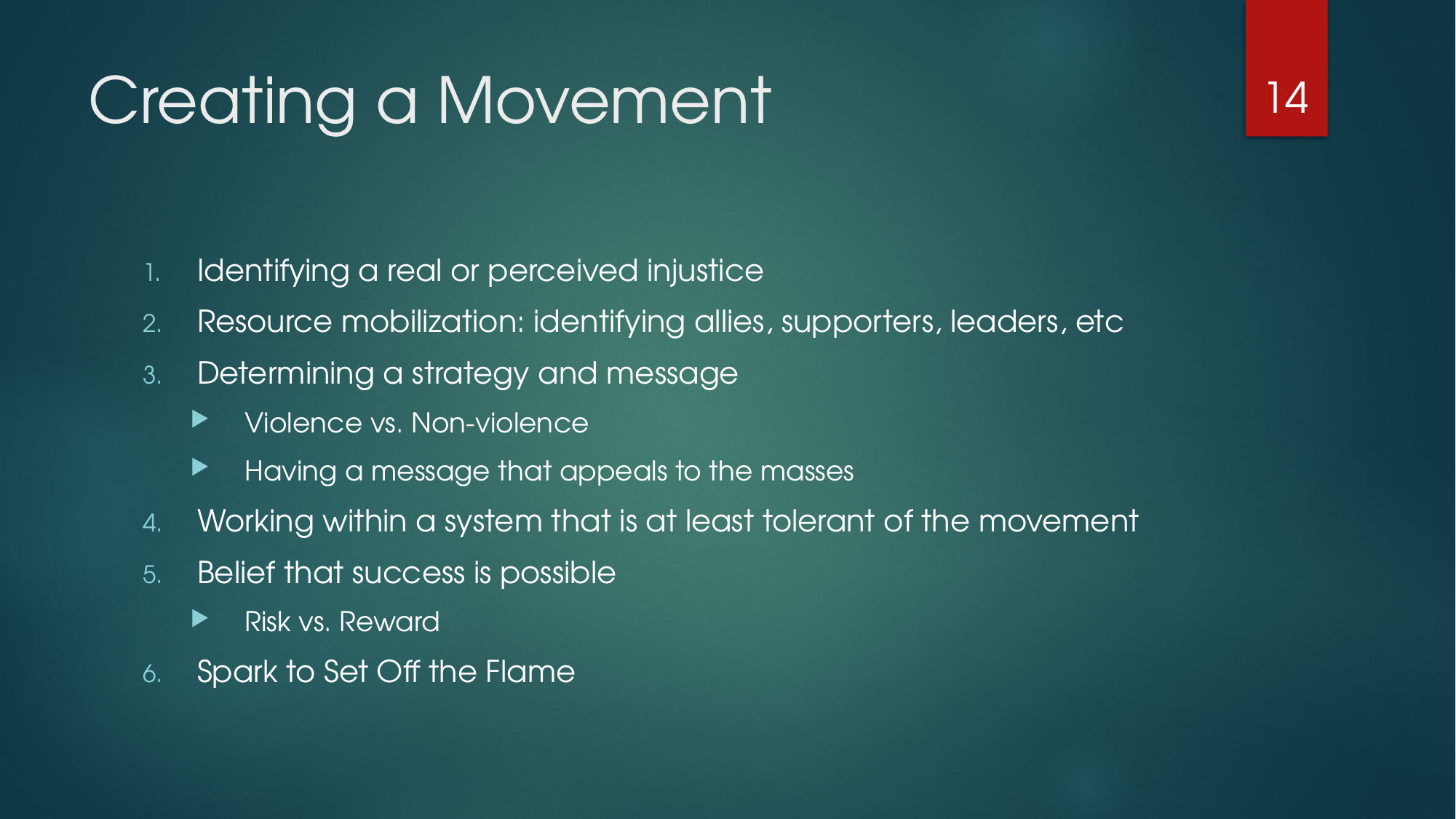

14
# Creating a Movement
Identifying a real or perceived injustice
Resource mobilization: identifying allies, supporters, leaders, etc
Determining a strategy and message
Violence vs. Non-violence
Having a message that appeals to the masses
Working within a system that is at least tolerant of the movement
Belief that success is possible
Risk vs. Reward
Spark to Set Off the Flame